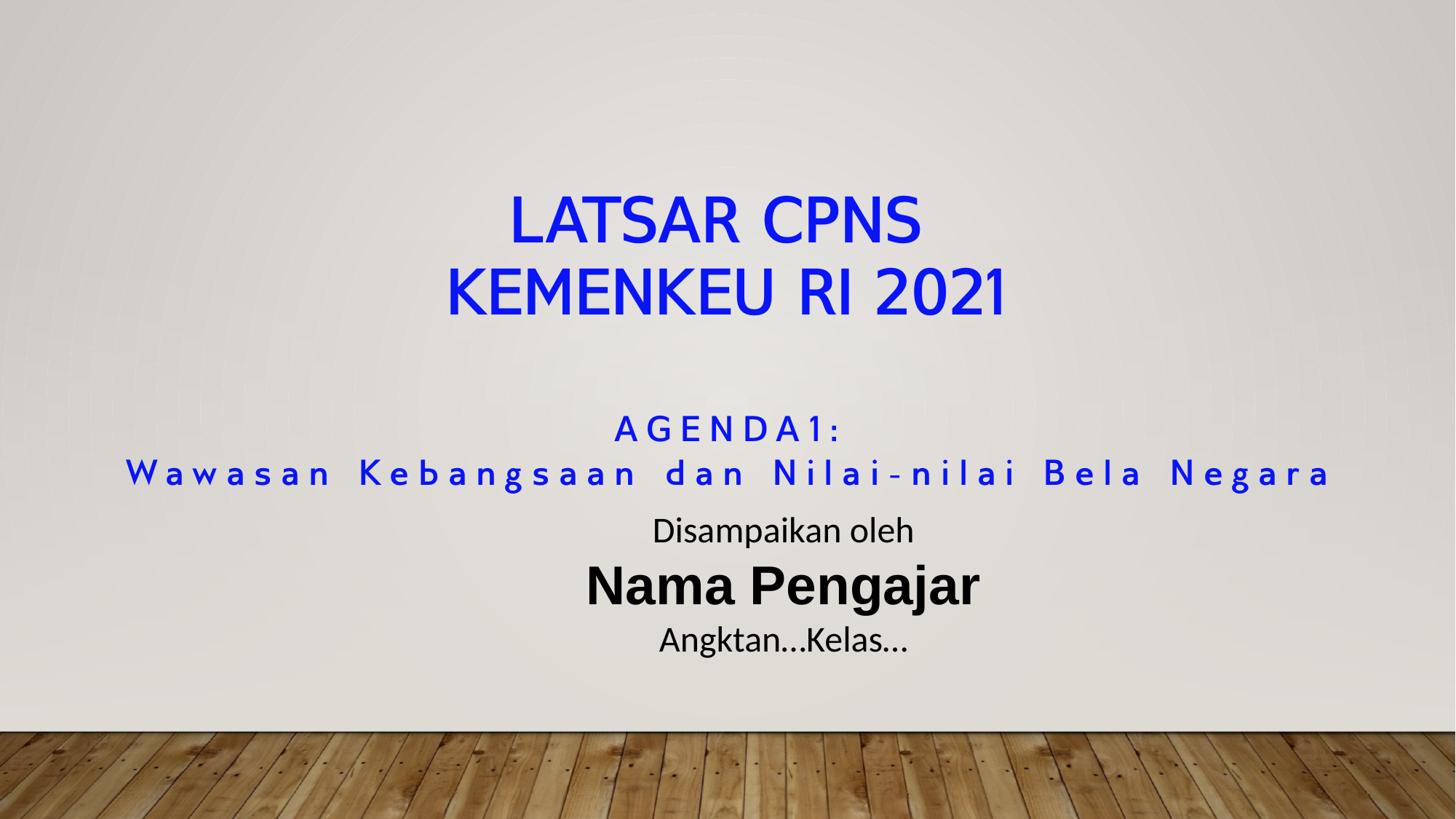

LATSAR CPNS
Kemenkeu RI 2021
AGENDA1:
Wawasan Kebangsaan dan Nilai-nilai Bela Negara
Disampaikan oleh
Nama Pengajar
Angktan…Kelas…